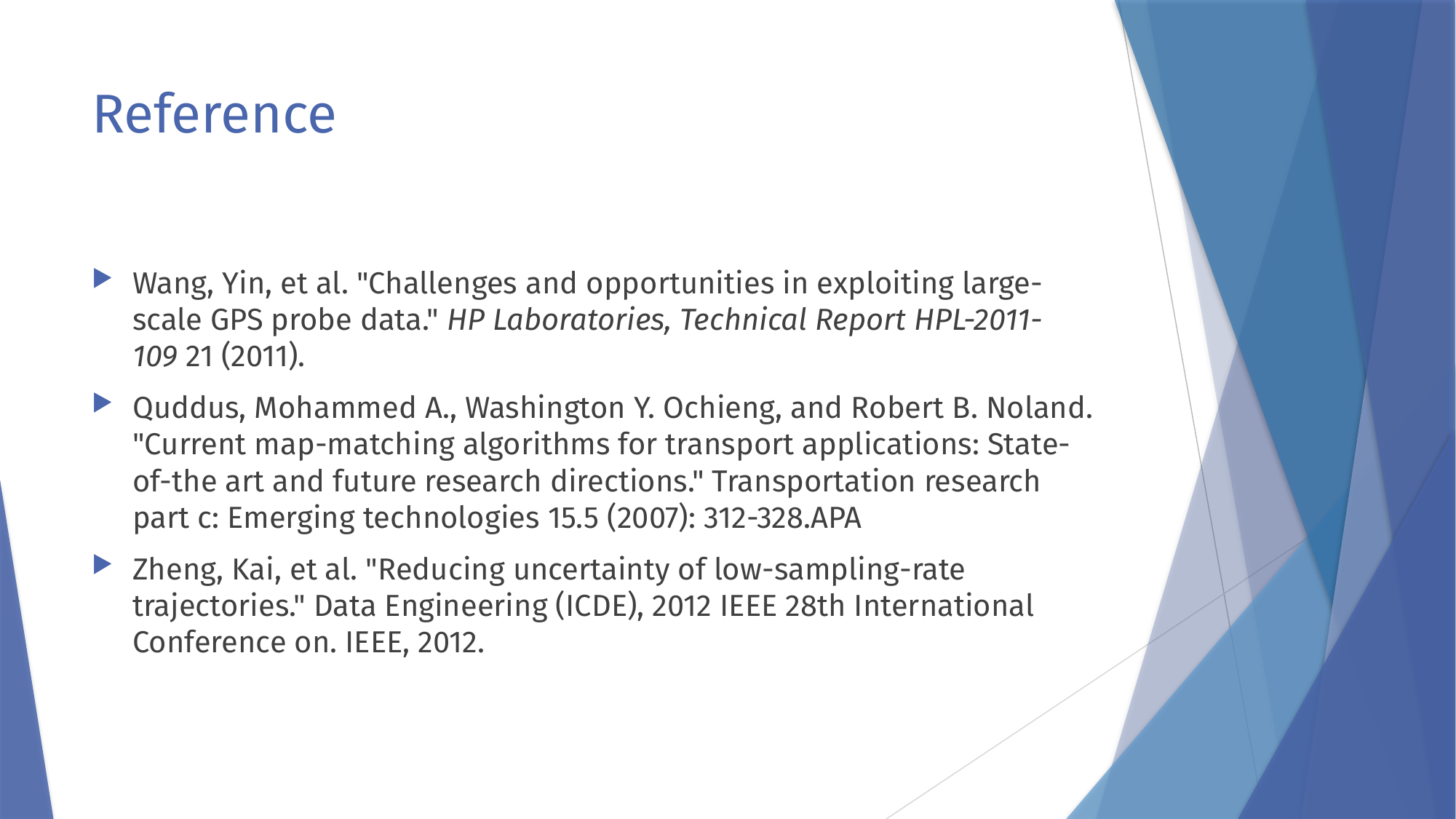

# Reference
Wang, Yin, et al. "Challenges and opportunities in exploiting large-scale GPS probe data." HP Laboratories, Technical Report HPL-2011-109 21 (2011).
Quddus, Mohammed A., Washington Y. Ochieng, and Robert B. Noland. "Current map-matching algorithms for transport applications: State-of-the art and future research directions." Transportation research part c: Emerging technologies 15.5 (2007): 312-328.APA
Zheng, Kai, et al. "Reducing uncertainty of low-sampling-rate trajectories." Data Engineering (ICDE), 2012 IEEE 28th International Conference on. IEEE, 2012.